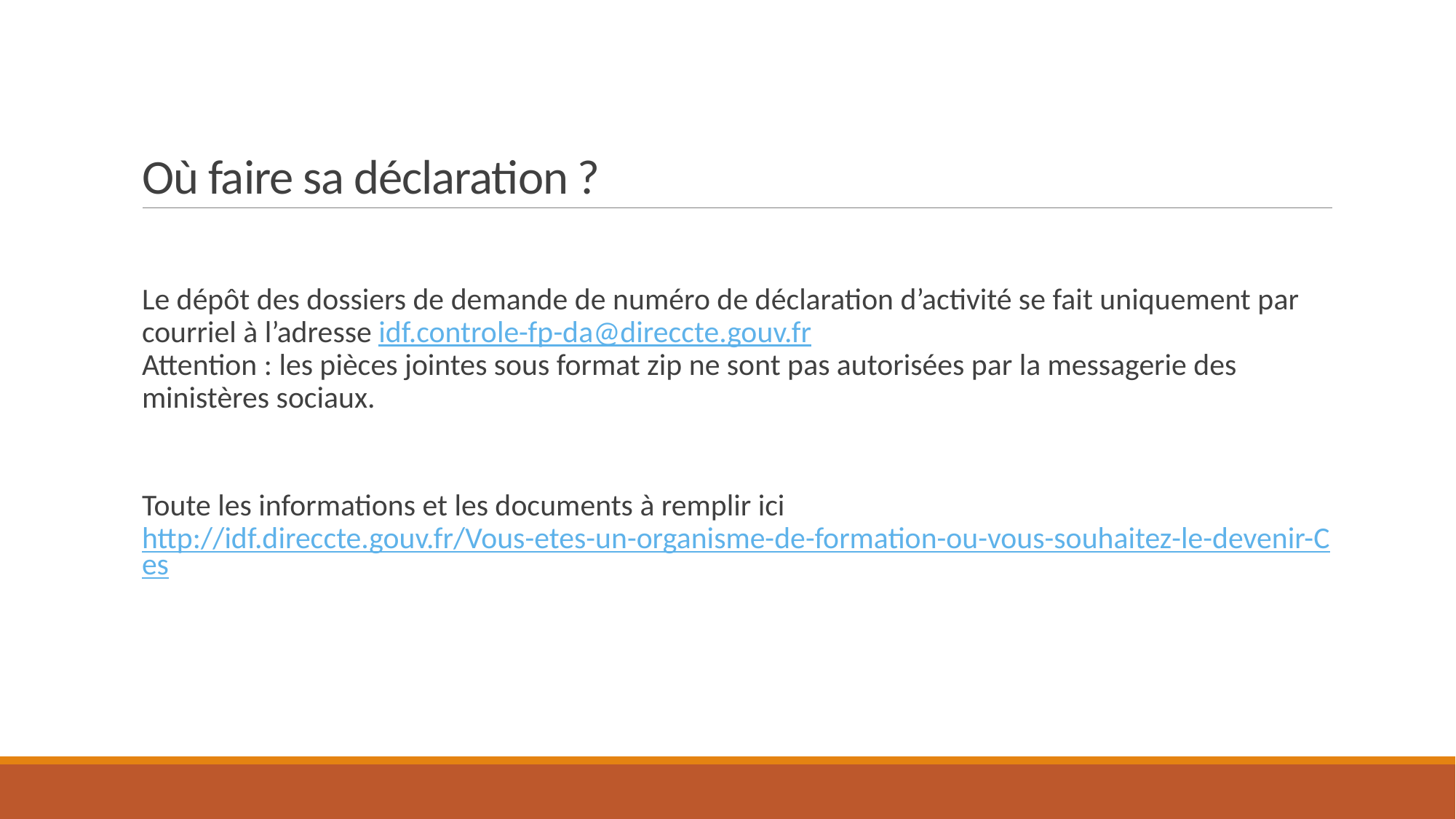

# Où faire sa déclaration ?

Le dépôt des dossiers de demande de numéro de déclaration d’activité se fait uniquement par courriel à l’adresse idf.controle-fp-da@direccte.gouv.fr
Attention : les pièces jointes sous format zip ne sont pas autorisées par la messagerie des ministères sociaux.

Toute les informations et les documents à remplir ici http://idf.direccte.gouv.fr/Vous-etes-un-organisme-de-formation-ou-vous-souhaitez-le-devenir-Ces